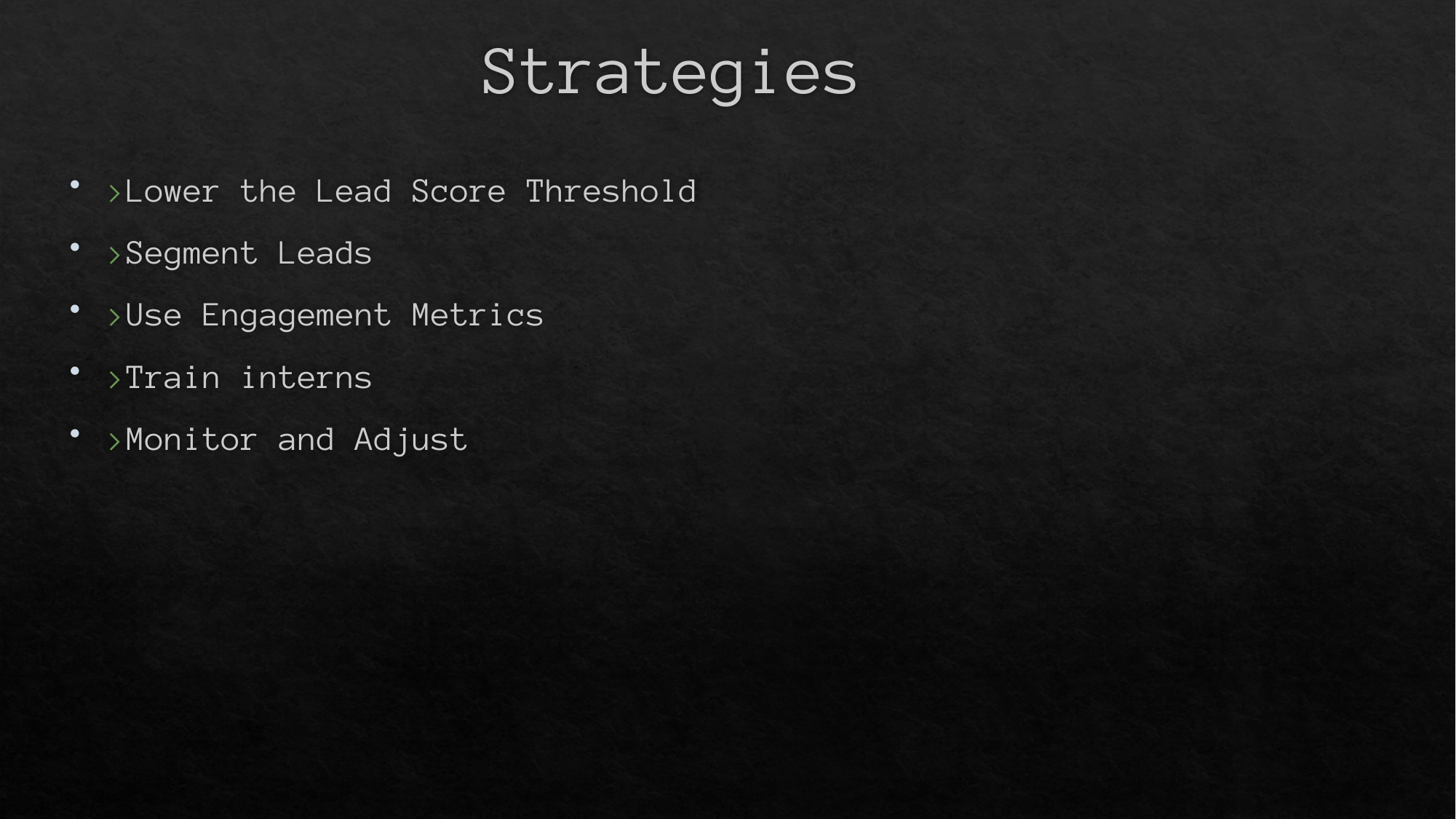

# Strategies
>Lower the Lead Score Threshold
>Segment Leads
>Use Engagement Metrics
>Train interns
>Monitor and Adjust